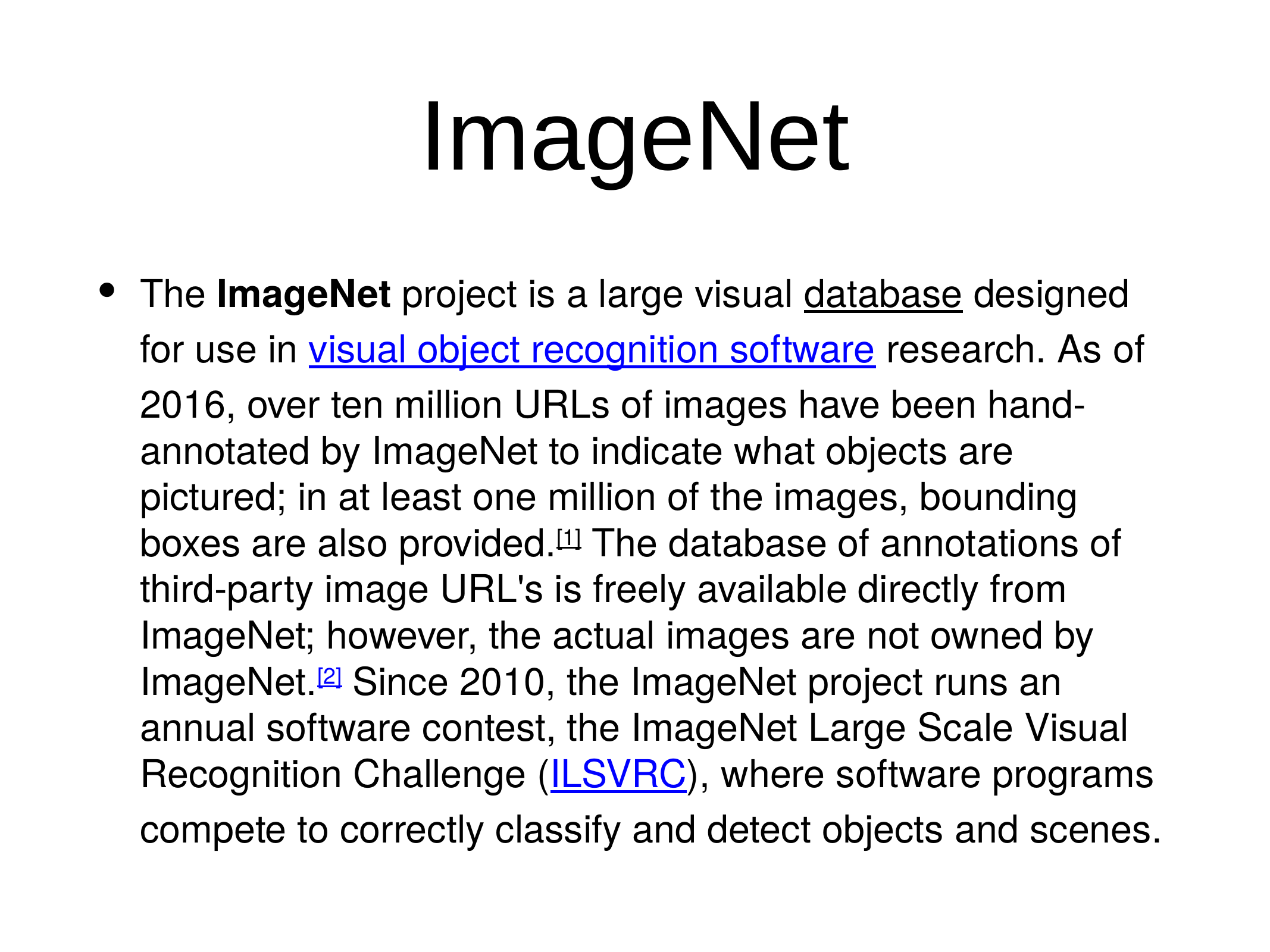

# ImageNet
The ImageNet project is a large visual database designed for use in visual object recognition software research. As of 2016, over ten million URLs of images have been hand-annotated by ImageNet to indicate what objects are pictured; in at least one million of the images, bounding boxes are also provided.[1] The database of annotations of third-party image URL's is freely available directly from ImageNet; however, the actual images are not owned by ImageNet.[2] Since 2010, the ImageNet project runs an annual software contest, the ImageNet Large Scale Visual Recognition Challenge (ILSVRC), where software programs compete to correctly classify and detect objects and scenes.